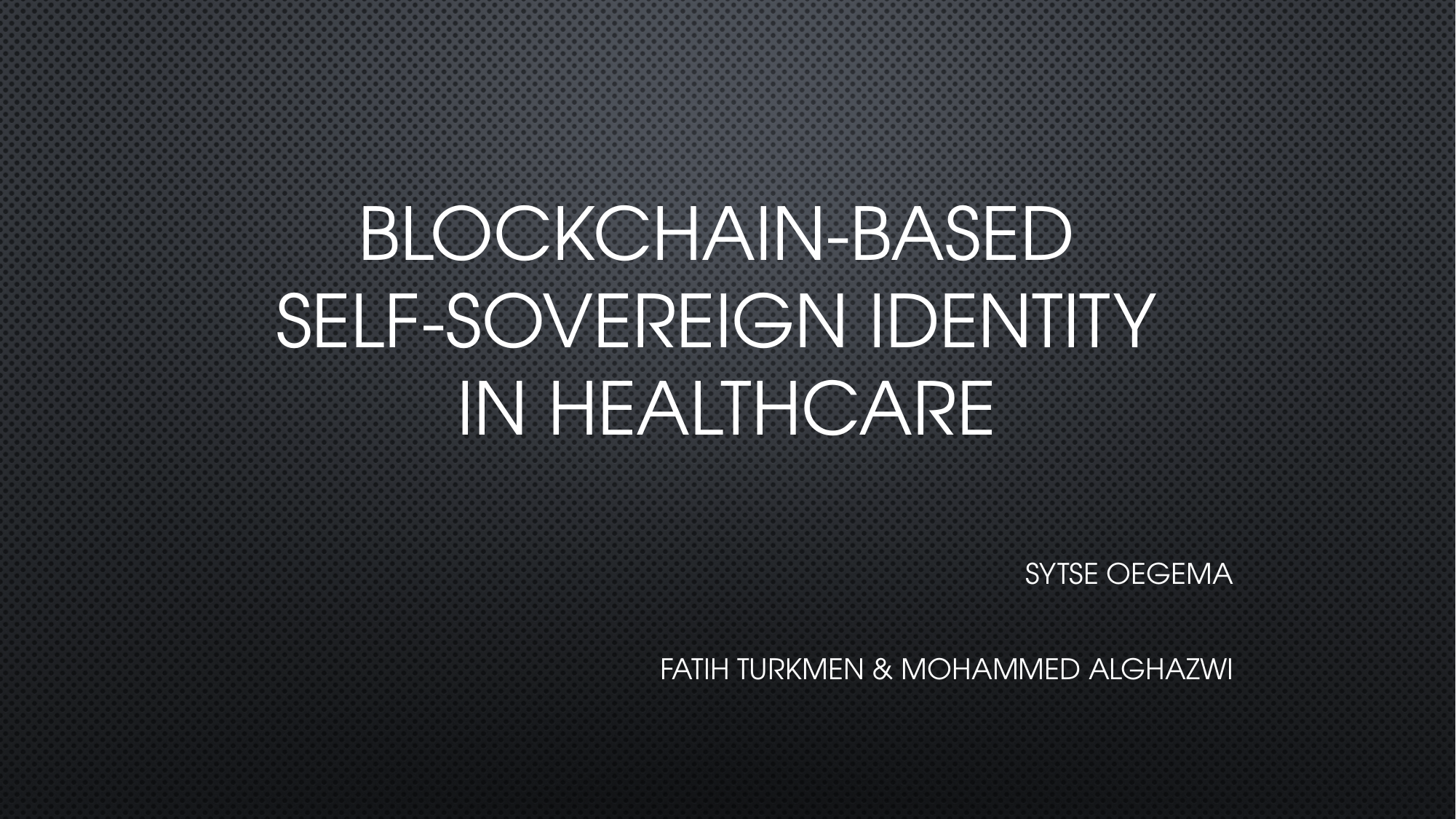

# Blockchain-based self-sovereign identity in healthcare
Sytse Oegema

Fatih Turkmen & Mohammed Alghazwi